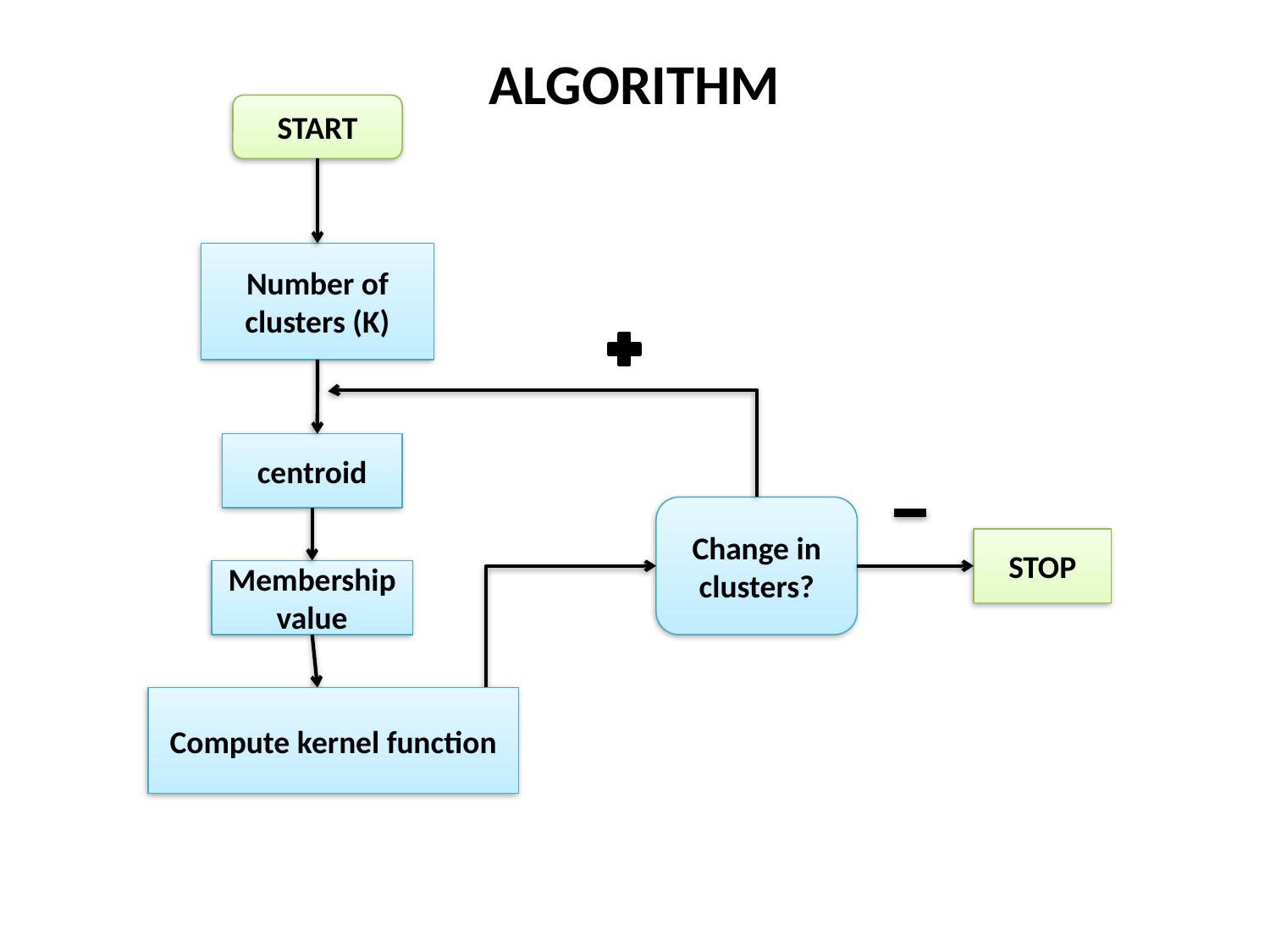

ALGORITHM
START
Number of clusters (K)

centroid
Change in clusters?

STOP
Membership value
Compute kernel function